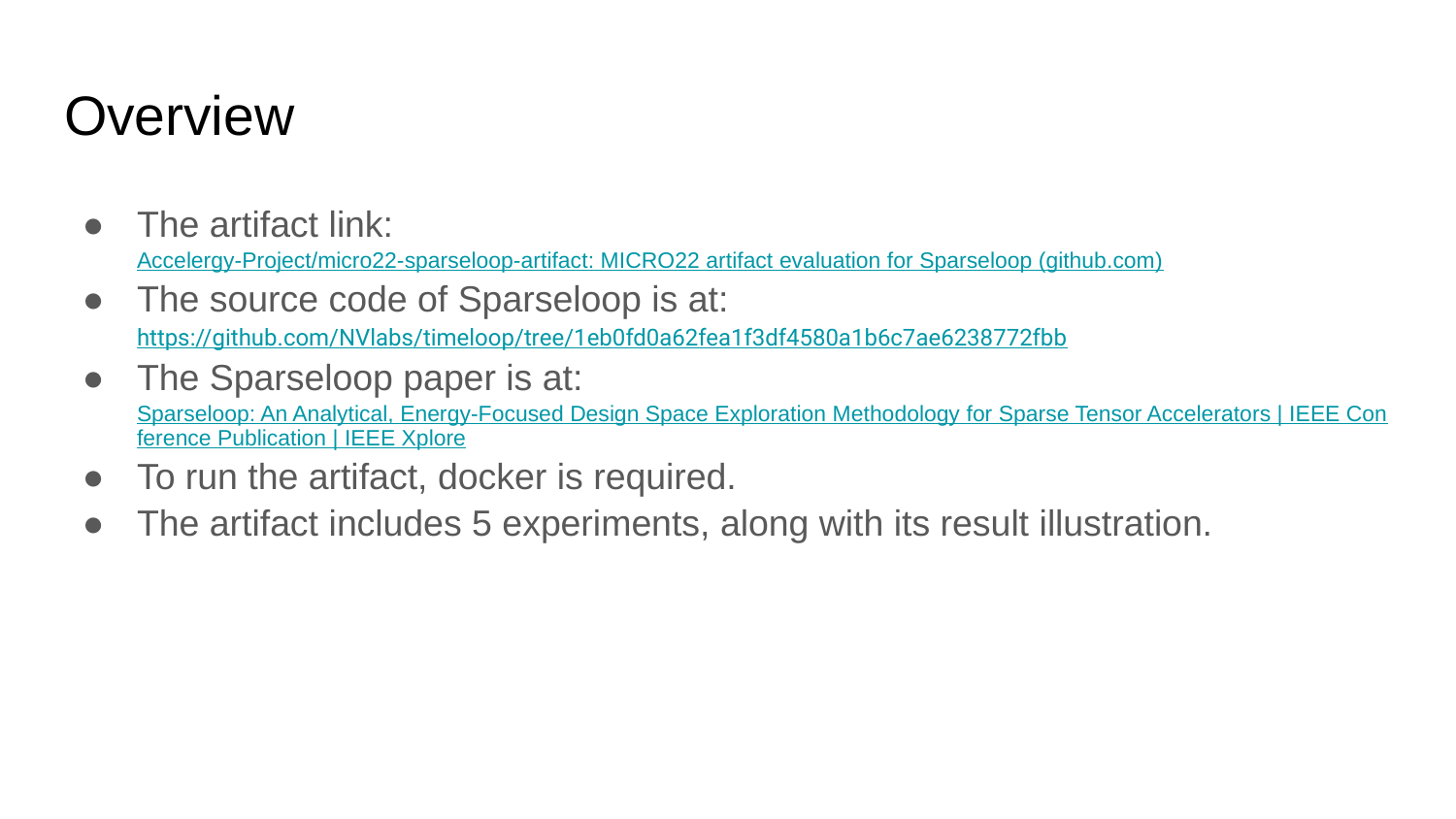

# Overview
The artifact link: Accelergy-Project/micro22-sparseloop-artifact: MICRO22 artifact evaluation for Sparseloop (github.com)
The source code of Sparseloop is at: https://github.com/NVlabs/timeloop/tree/1eb0fd0a62fea1f3df4580a1b6c7ae6238772fbb
The Sparseloop paper is at: Sparseloop: An Analytical, Energy-Focused Design Space Exploration Methodology for Sparse Tensor Accelerators | IEEE Conference Publication | IEEE Xplore
To run the artifact, docker is required.
The artifact includes 5 experiments, along with its result illustration.